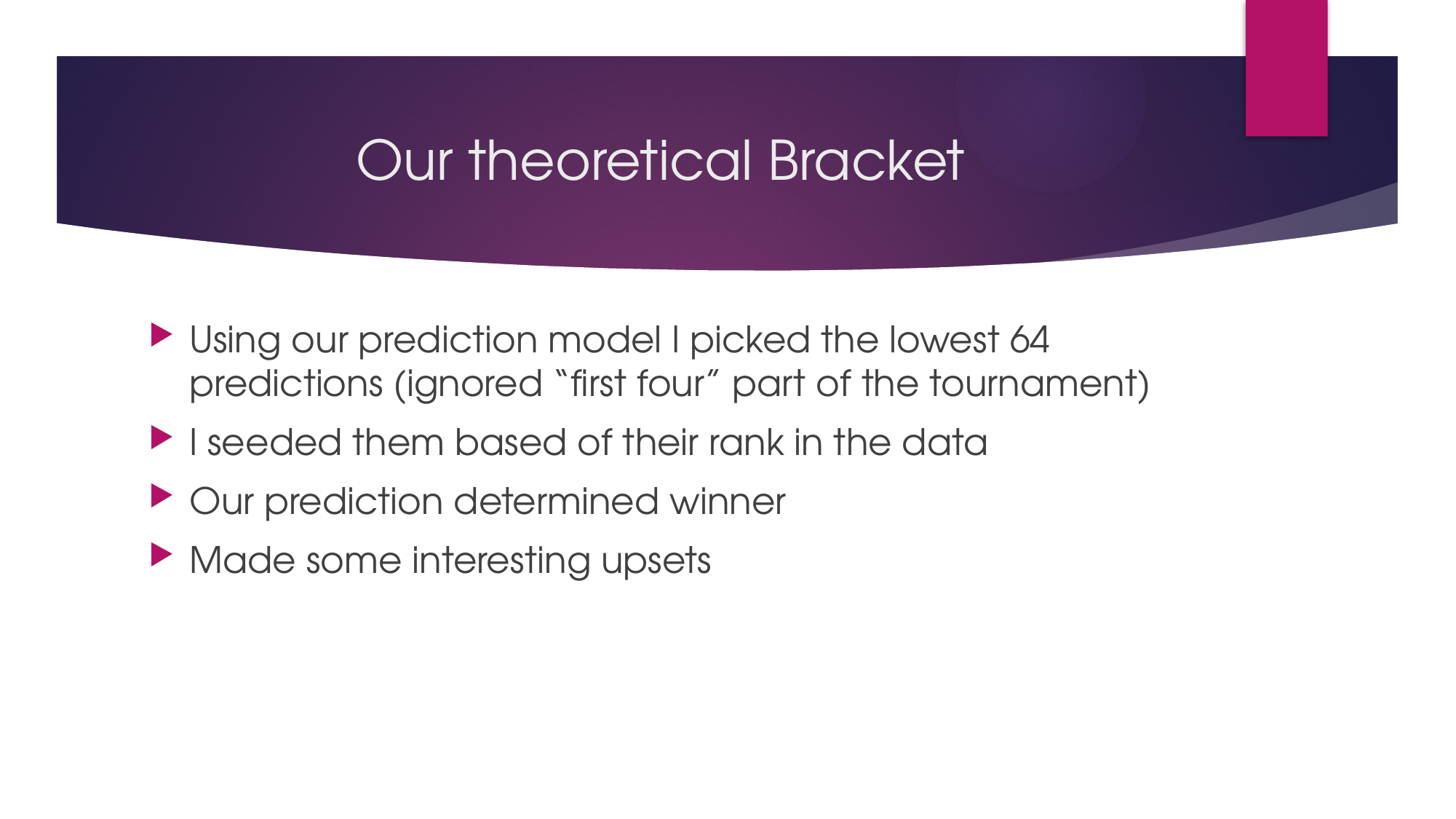

# Our theoretical Bracket
Using our prediction model I picked the lowest 64 predictions (ignored “first four” part of the tournament)
I seeded them based of their rank in the data
Our prediction determined winner
Made some interesting upsets